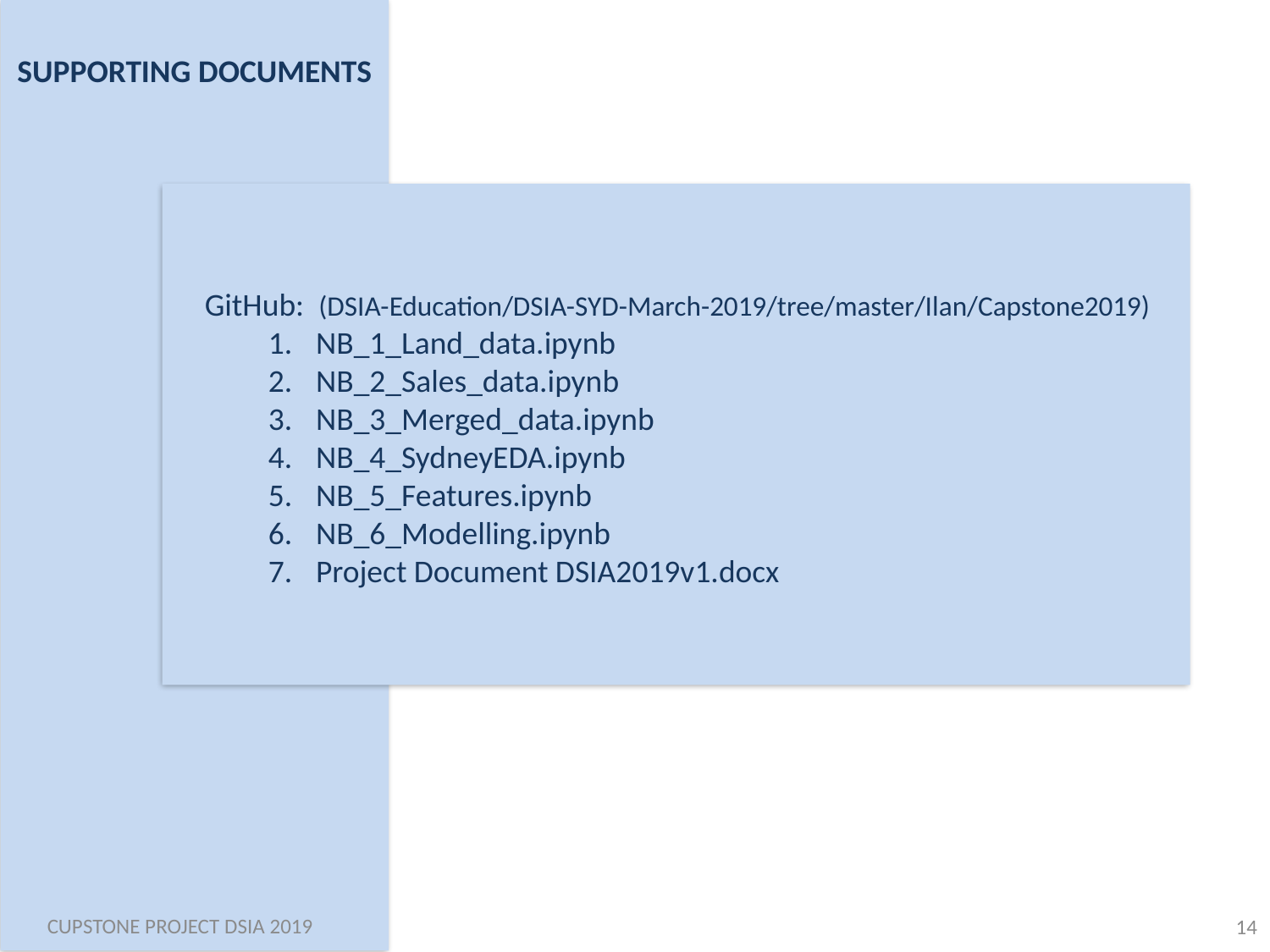

SUPPORTING DOCUMENTS

GitHub:  (DSIA-Education/DSIA-SYD-March-2019/tree/master/Ilan/Capstone2019)
NB_1_Land_data.ipynb
NB_2_Sales_data.ipynb
NB_3_Merged_data.ipynb
NB_4_SydneyEDA.ipynb
NB_5_Features.ipynb
NB_6_Modelling.ipynb
Project Document DSIA2019v1.docx
CUPSTONE PROJECT DSIA 2019
14